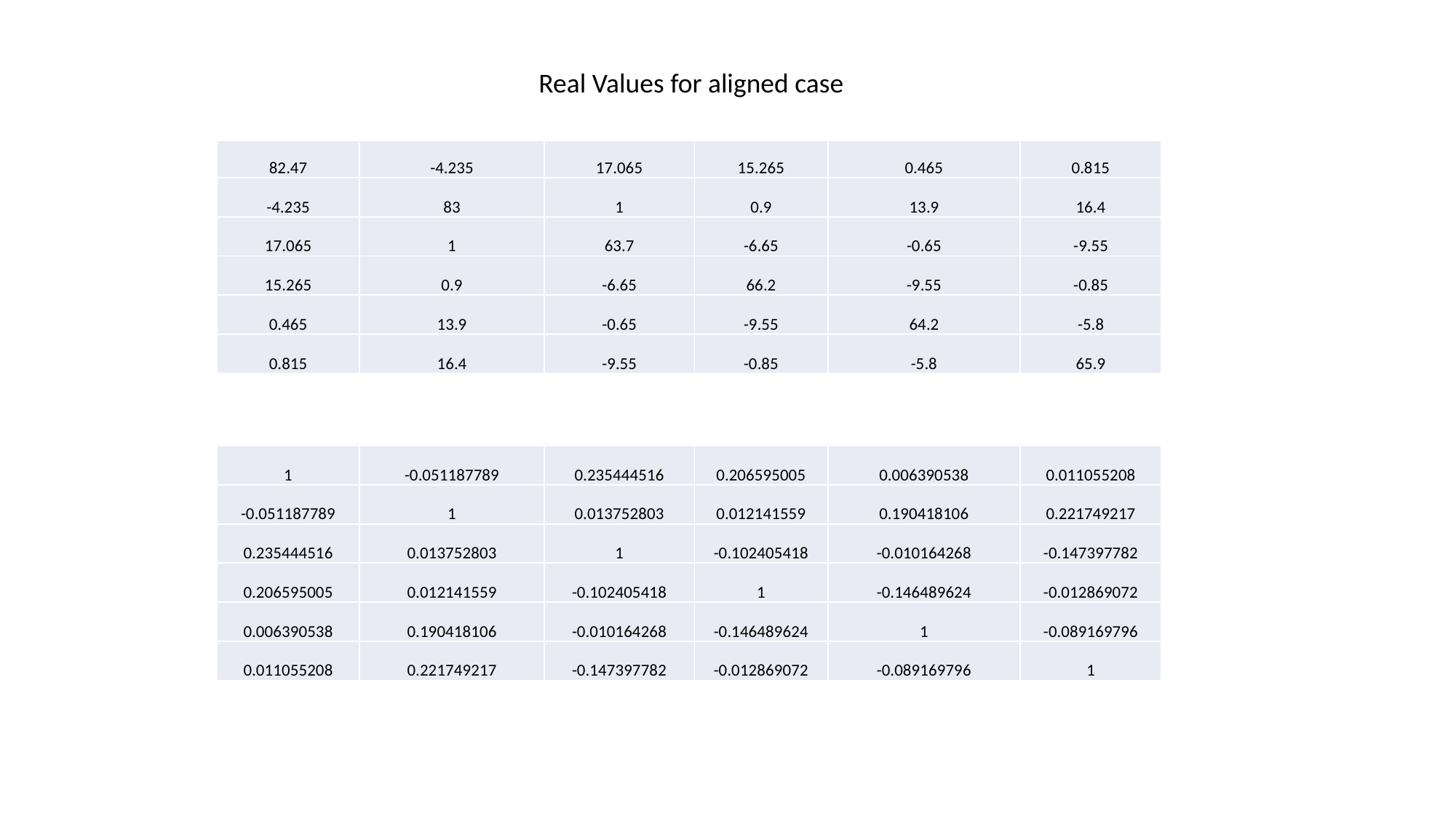

Real Values for aligned case
| 82.47 | -4.235 | 17.065 | 15.265 | 0.465 | 0.815 |
| --- | --- | --- | --- | --- | --- |
| -4.235 | 83 | 1 | 0.9 | 13.9 | 16.4 |
| 17.065 | 1 | 63.7 | -6.65 | -0.65 | -9.55 |
| 15.265 | 0.9 | -6.65 | 66.2 | -9.55 | -0.85 |
| 0.465 | 13.9 | -0.65 | -9.55 | 64.2 | -5.8 |
| 0.815 | 16.4 | -9.55 | -0.85 | -5.8 | 65.9 |
| 1 | -0.051187789 | 0.235444516 | 0.206595005 | 0.006390538 | 0.011055208 |
| --- | --- | --- | --- | --- | --- |
| -0.051187789 | 1 | 0.013752803 | 0.012141559 | 0.190418106 | 0.221749217 |
| 0.235444516 | 0.013752803 | 1 | -0.102405418 | -0.010164268 | -0.147397782 |
| 0.206595005 | 0.012141559 | -0.102405418 | 1 | -0.146489624 | -0.012869072 |
| 0.006390538 | 0.190418106 | -0.010164268 | -0.146489624 | 1 | -0.089169796 |
| 0.011055208 | 0.221749217 | -0.147397782 | -0.012869072 | -0.089169796 | 1 |